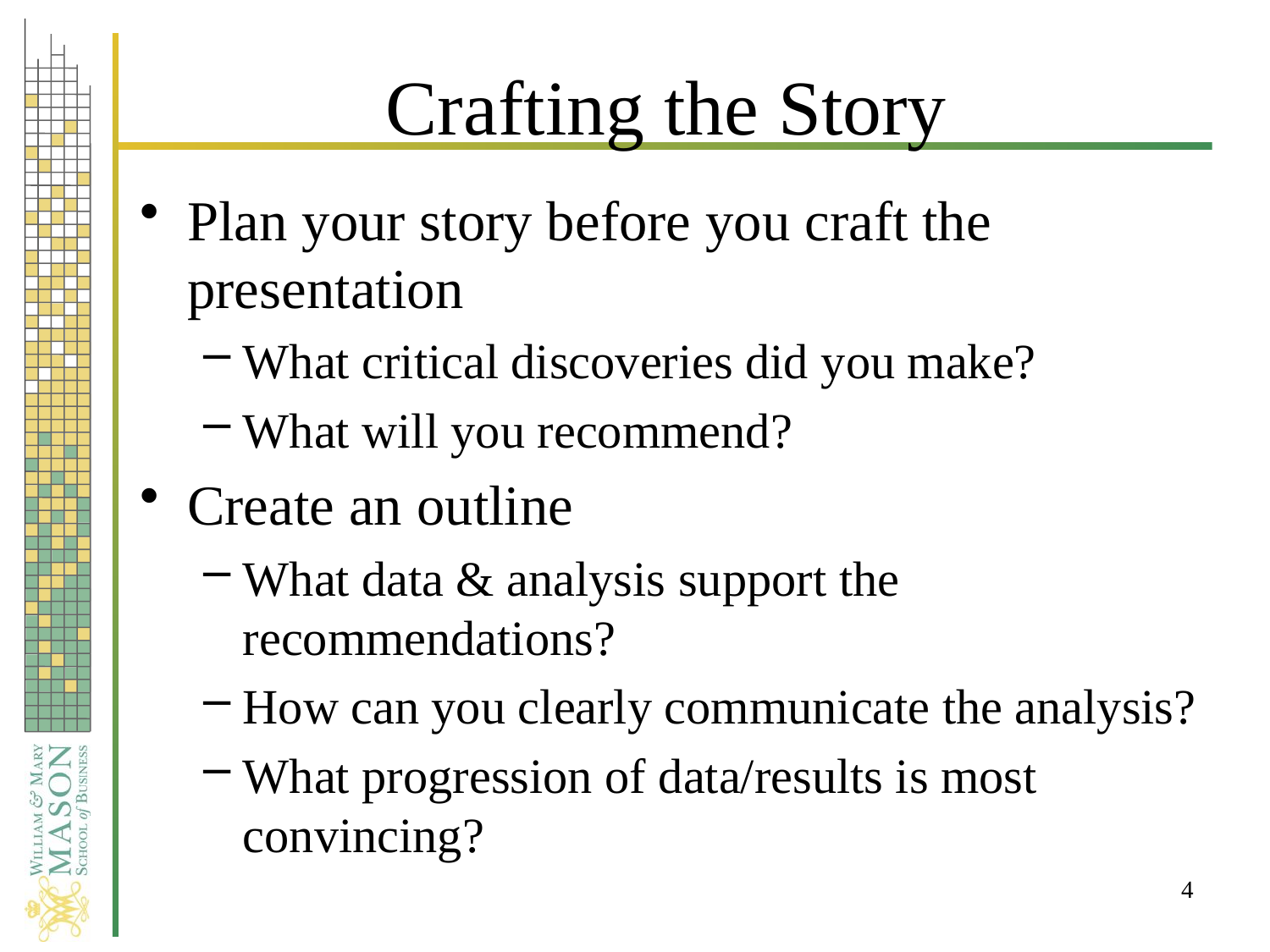

# Crafting the Story
Plan your story before you craft the presentation
What critical discoveries did you make?
What will you recommend?
Create an outline
What data & analysis support the recommendations?
How can you clearly communicate the analysis?
What progression of data/results is most convincing?
4